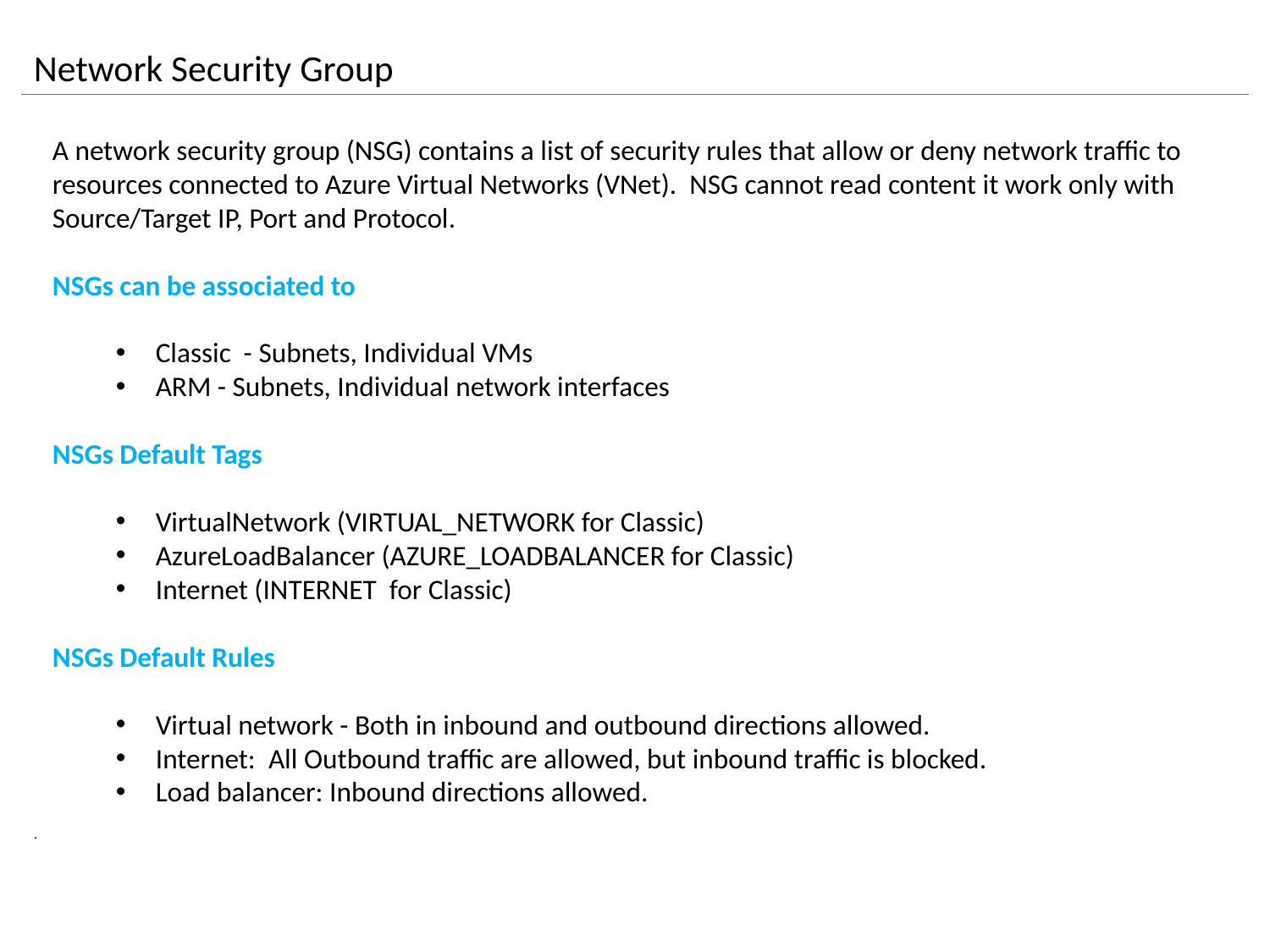

# Network Security Group

.
A network security group (NSG) contains a list of security rules that allow or deny network traffic to resources connected to Azure Virtual Networks (VNet).  NSG cannot read content it work only with Source/Target IP, Port and Protocol.

NSGs can be associated to

Classic  - Subnets, Individual VMs
ARM - Subnets, Individual network interfaces

NSGs Default Tags

VirtualNetwork (VIRTUAL_NETWORK for Classic)
AzureLoadBalancer (AZURE_LOADBALANCER for Classic)
Internet (INTERNET  for Classic)

NSGs Default Rules

Virtual network - Both in inbound and outbound directions allowed.
Internet:  All Outbound traffic are allowed, but inbound traffic is blocked.
Load balancer: Inbound directions allowed.